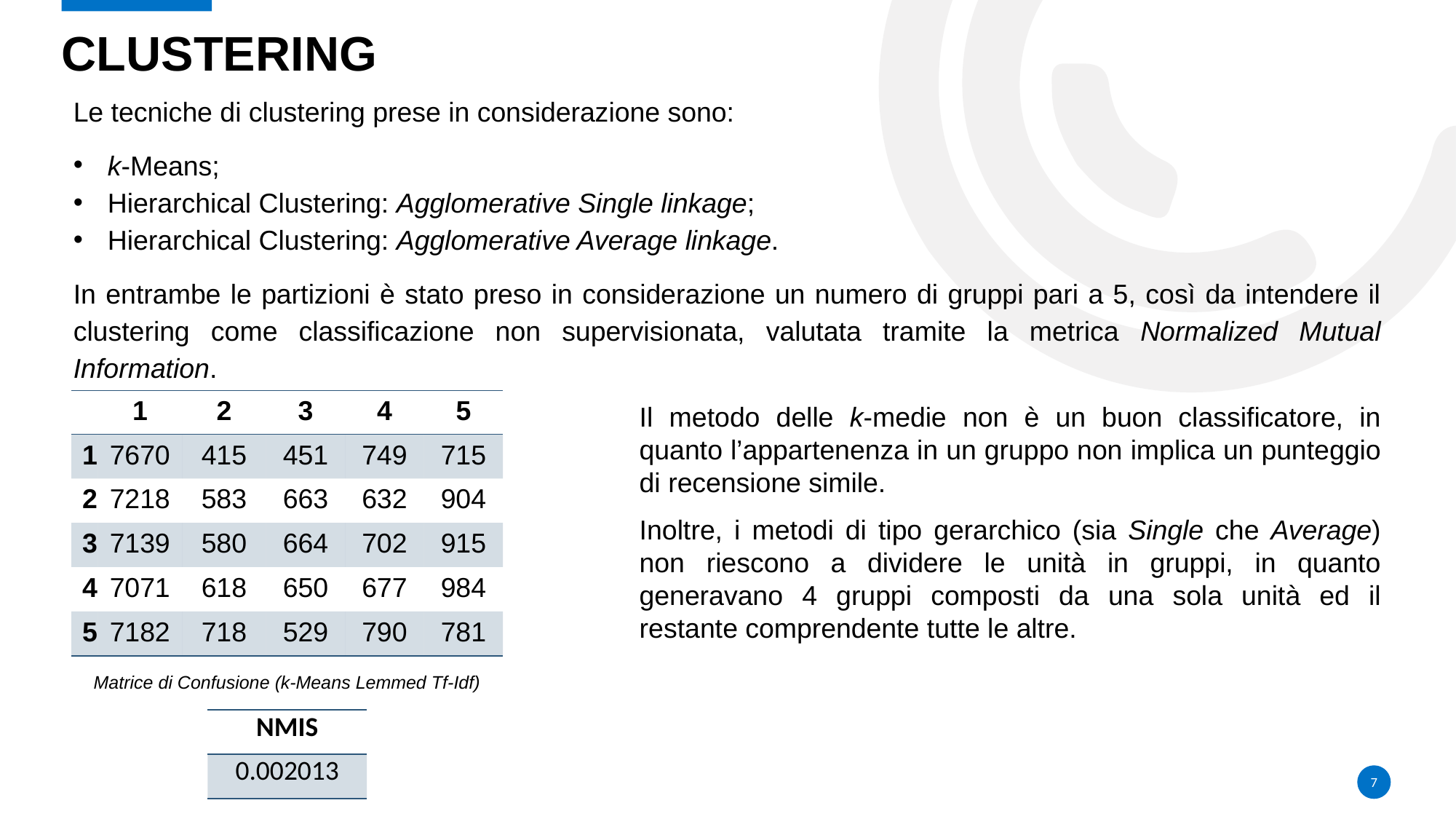

# clustering
Le tecniche di clustering prese in considerazione sono:

k-Means;
Hierarchical Clustering: Agglomerative Single linkage;
Hierarchical Clustering: Agglomerative Average linkage.

In entrambe le partizioni è stato preso in considerazione un numero di gruppi pari a 5, così da intendere il clustering come classificazione non supervisionata, valutata tramite la metrica Normalized Mutual Information.
|  | 1 | 2 | 3 | 4 | 5 |
| --- | --- | --- | --- | --- | --- |
| 1 | 7670 | 415 | 451 | 749 | 715 |
| 2 | 7218 | 583 | 663 | 632 | 904 |
| 3 | 7139 | 580 | 664 | 702 | 915 |
| 4 | 7071 | 618 | 650 | 677 | 984 |
| 5 | 7182 | 718 | 529 | 790 | 781 |
Il metodo delle k-medie non è un buon classificatore, in quanto l’appartenenza in un gruppo non implica un punteggio di recensione simile.

Inoltre, i metodi di tipo gerarchico (sia Single che Average) non riescono a dividere le unità in gruppi, in quanto generavano 4 gruppi composti da una sola unità ed il restante comprendente tutte le altre.
Matrice di Confusione (k-Means Lemmed Tf-Idf)
| NMIS |
| --- |
| 0.002013 |

7